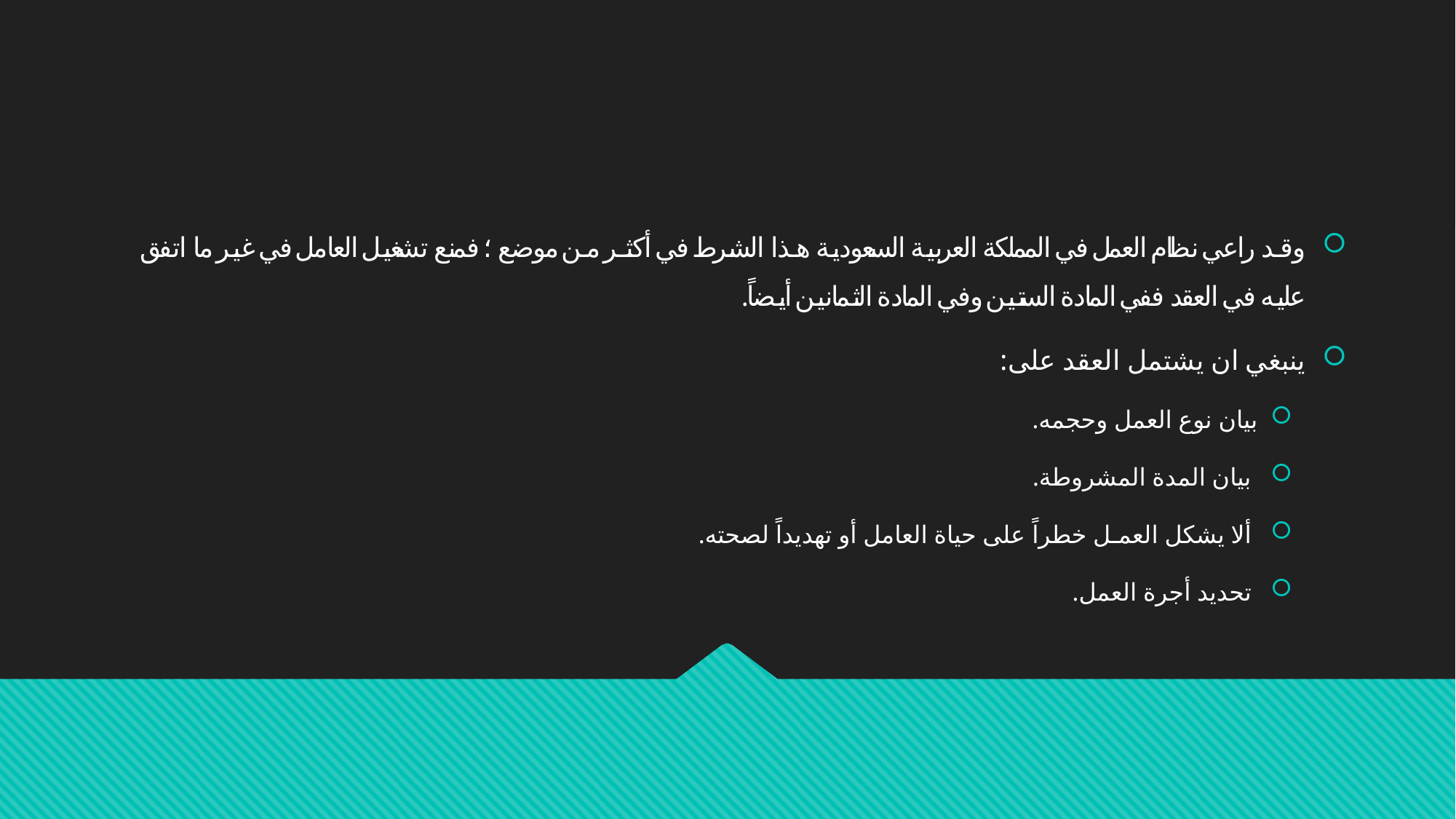

وقـد راعي نظام العمل في المملكة العربية السعودية هـذا الشـرط في أكثـر مـن موضع ؛ فمنع تشغيل العامل في غير ما اتفق عليه في العقد ففي المادة الستين وفي المادة الثمانين أيضاً.
ينبغي ان يشتمل العقد على:
بيان نوع العمل وحجمه.
 بيان المدة المشروطة.
 ألا يشكل العمـل خطراً على حياة العامل أو تهديداً لصحته.
 تحديد أجرة العمل.